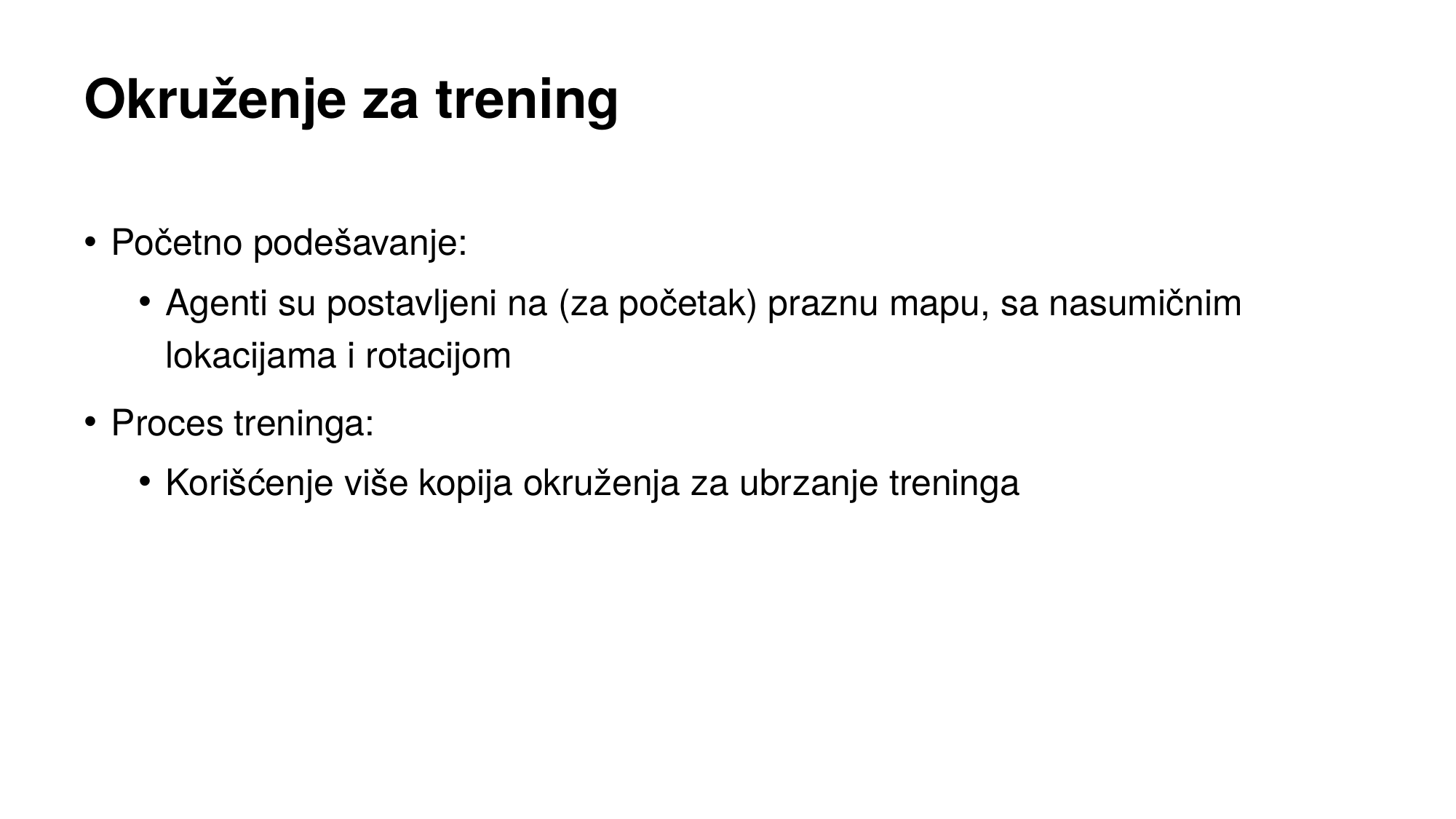

# Okruženje za trening
Početno podešavanje:
Agenti su postavljeni na (za početak) praznu mapu, sa nasumičnim lokacijama i rotacijom
Proces treninga:
Korišćenje više kopija okruženja za ubrzanje treninga